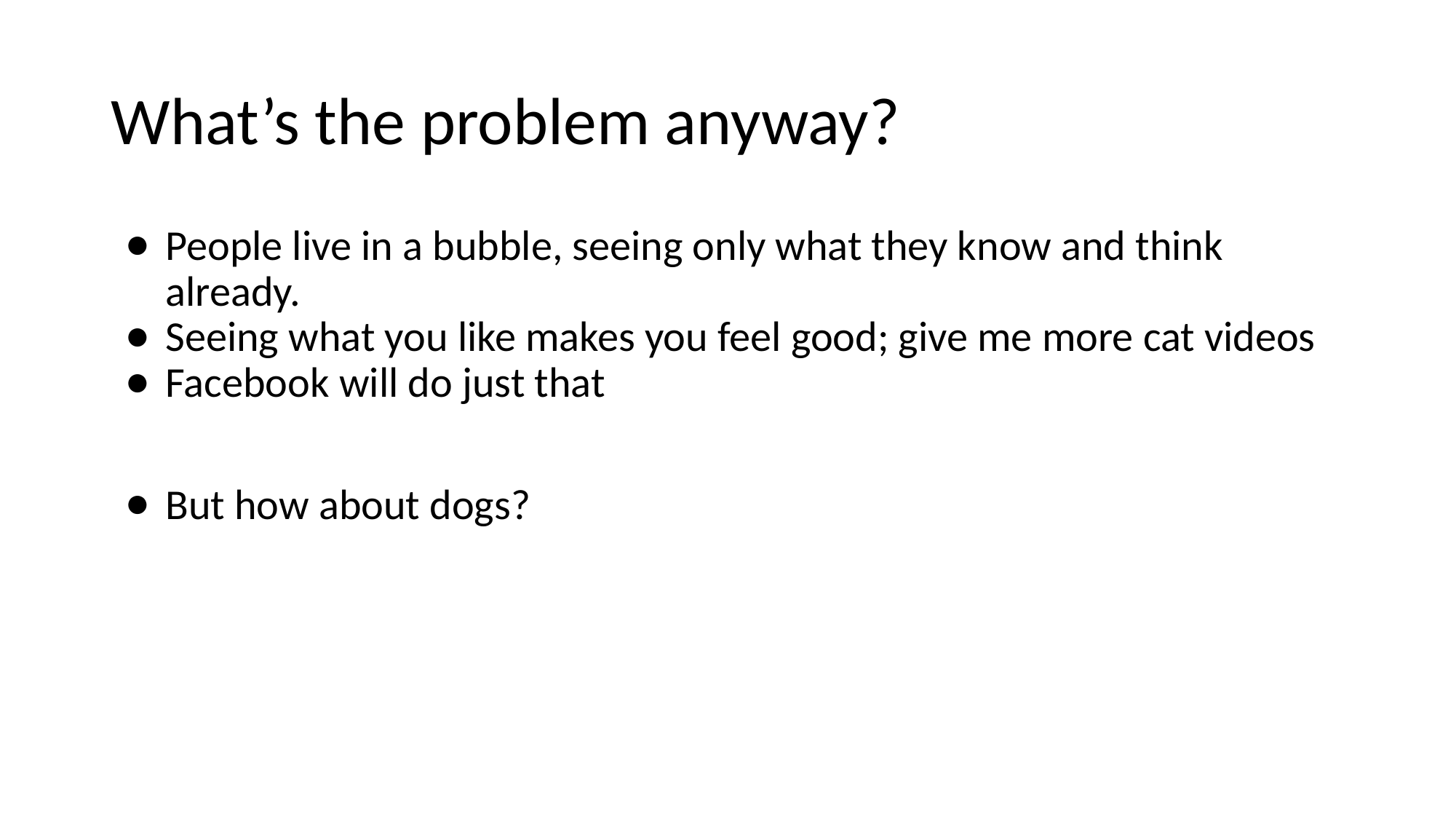

# What’s the problem anyway?
People live in a bubble, seeing only what they know and think already.
Seeing what you like makes you feel good; give me more cat videos
Facebook will do just that

But how about dogs?